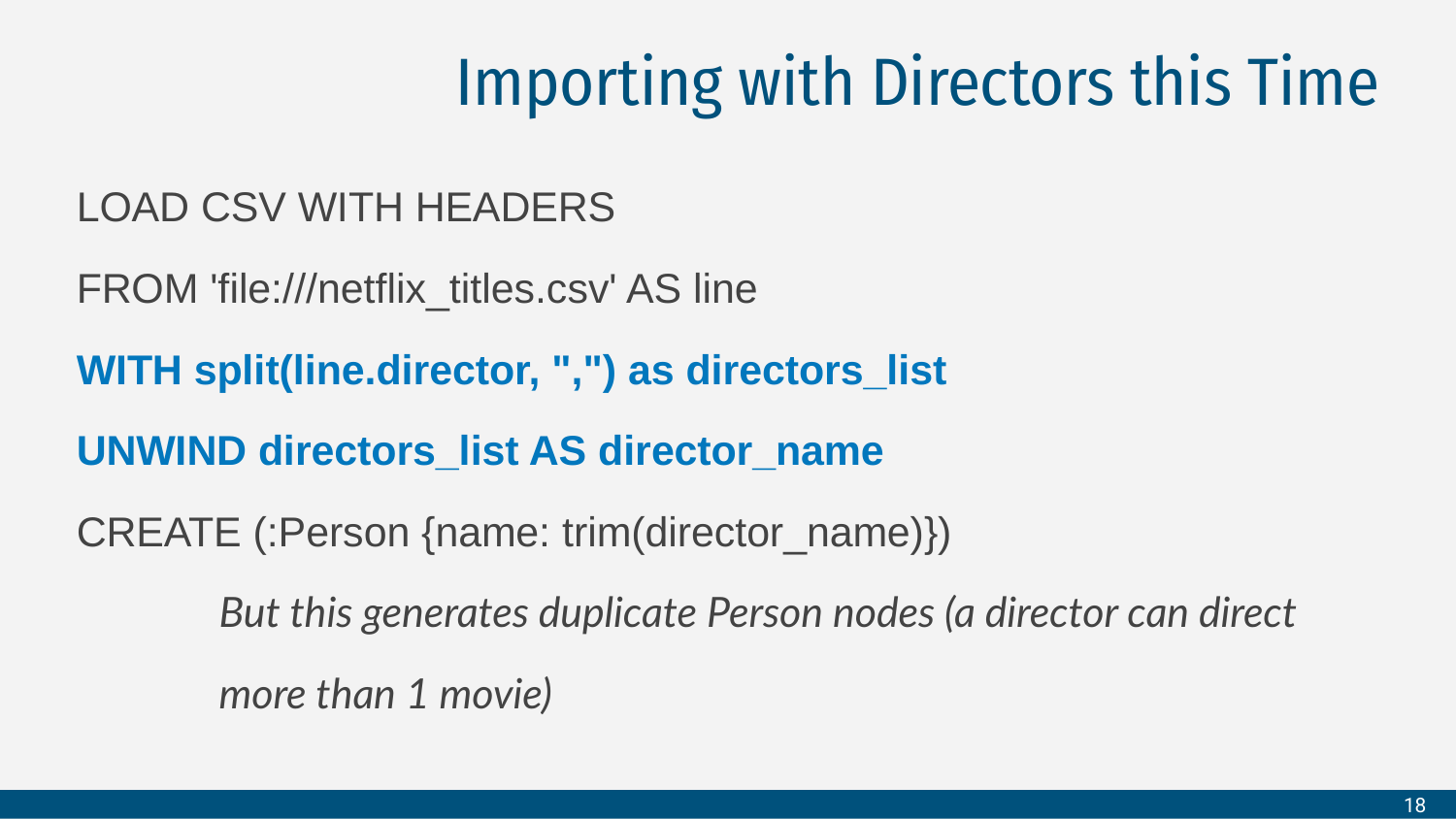

# Importing with Directors this Time
LOAD CSV WITH HEADERS
FROM 'file:///netflix_titles.csv' AS line
WITH split(line.director, ",") as directors_list
UNWIND directors_list AS director_name
CREATE (:Person {name: trim(director_name)})
		But this generates duplicate Person nodes (a director can direct
more than 1 movie)
18